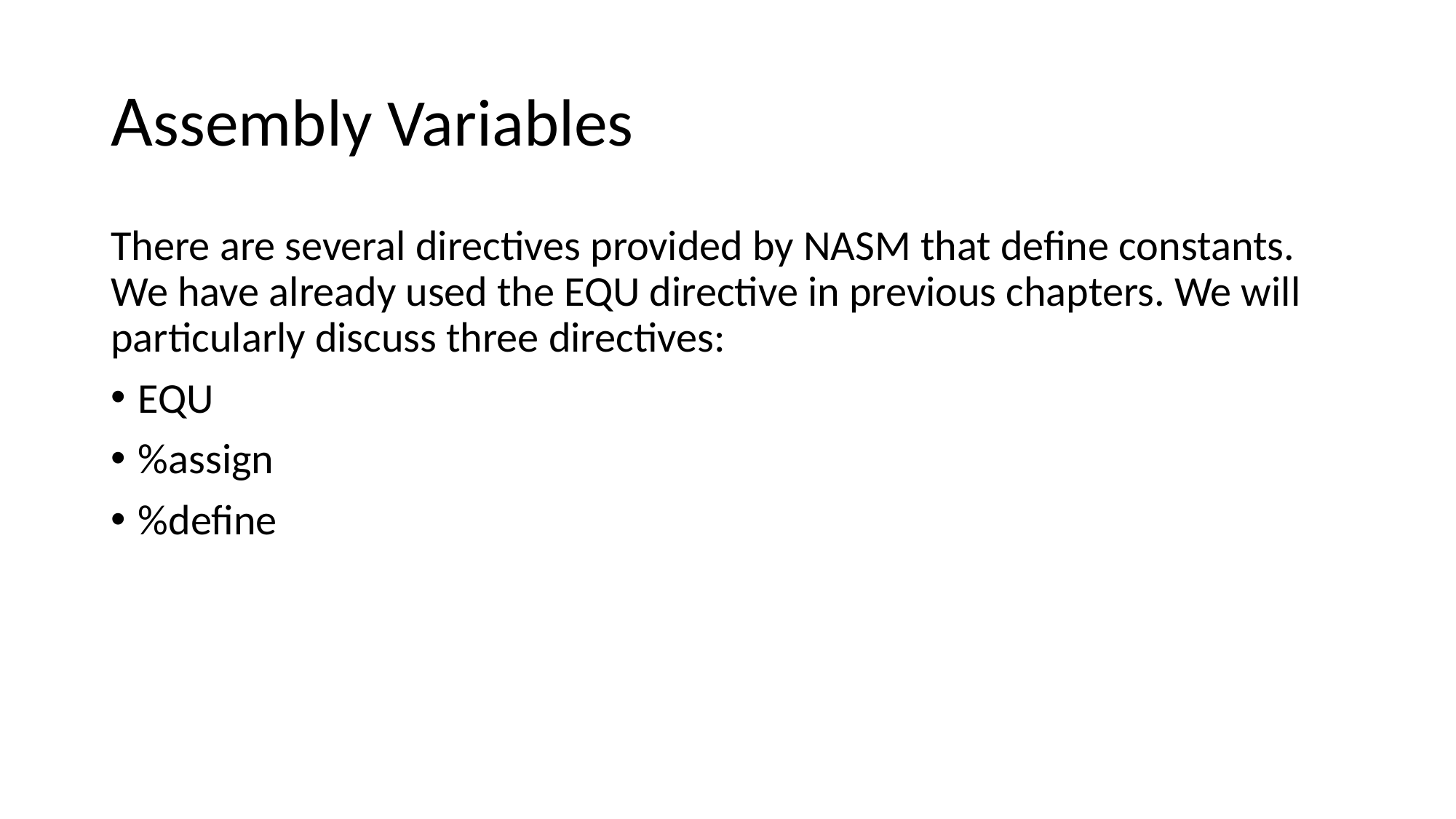

# Assembly Variables
There are several directives provided by NASM that define constants. We have already used the EQU directive in previous chapters. We will particularly discuss three directives:
EQU
%assign
%define